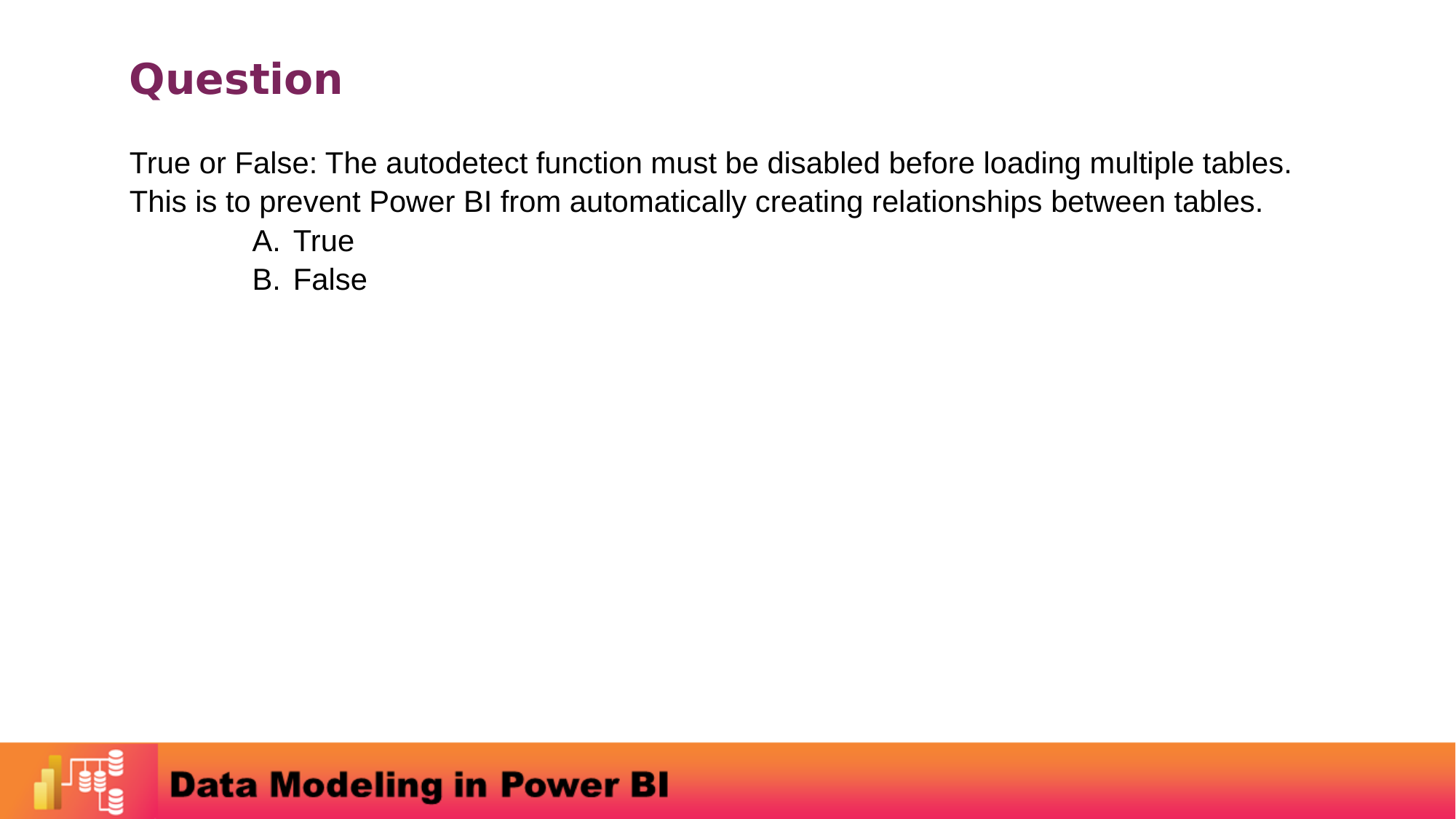

Question
True or False: The autodetect function must be disabled before loading multiple tables. This is to prevent Power BI from automatically creating relationships between tables.
True
False